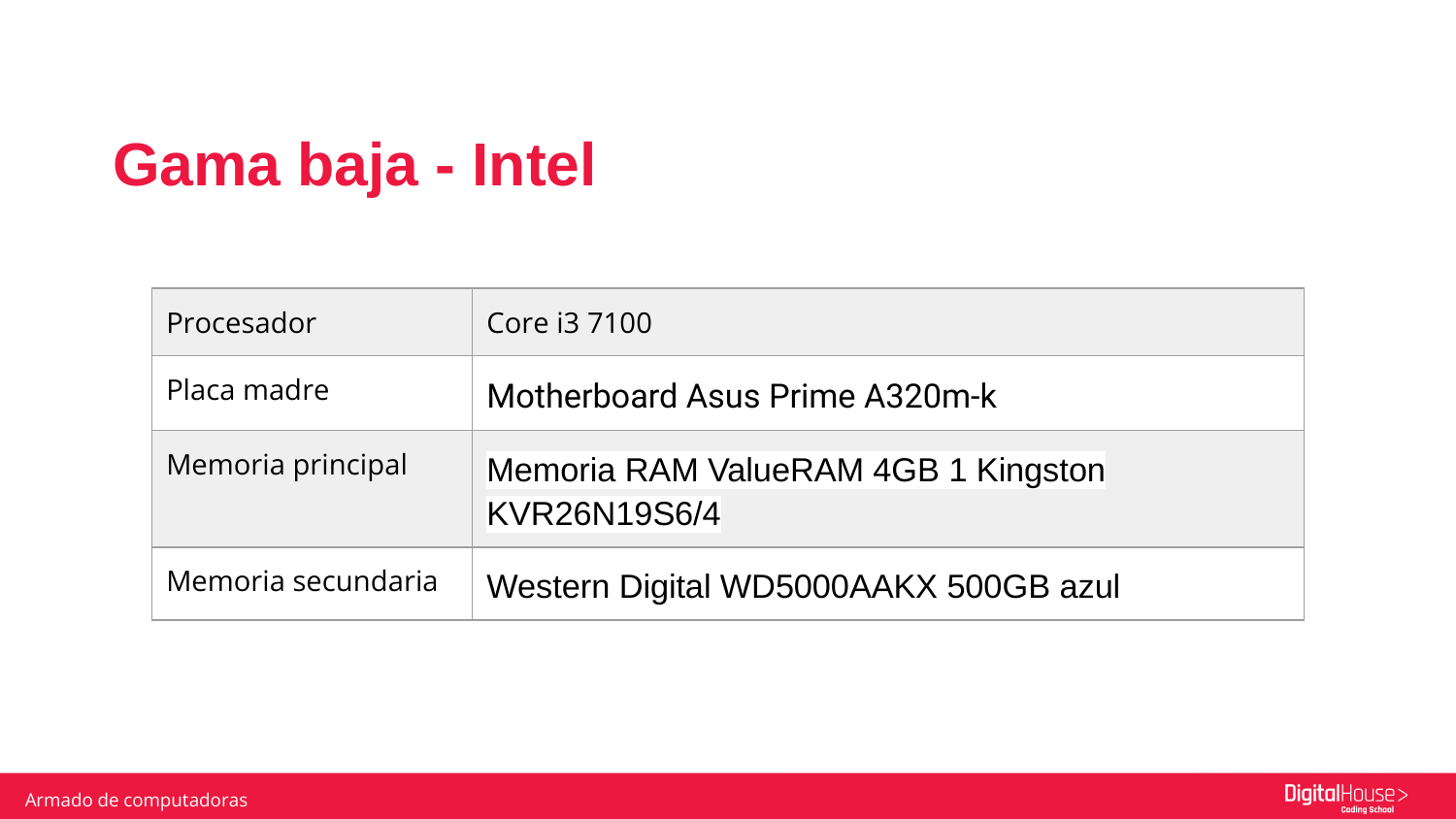

Gama baja - Intel

| Procesador | Core i3 7100 |
| --- | --- |
| Placa madre | Motherboard Asus Prime A320m-k |
| Memoria principal | Memoria RAM ValueRAM 4GB 1 Kingston KVR26N19S6/4 |
| Memoria secundaria | Western Digital WD5000AAKX 500GB azul |